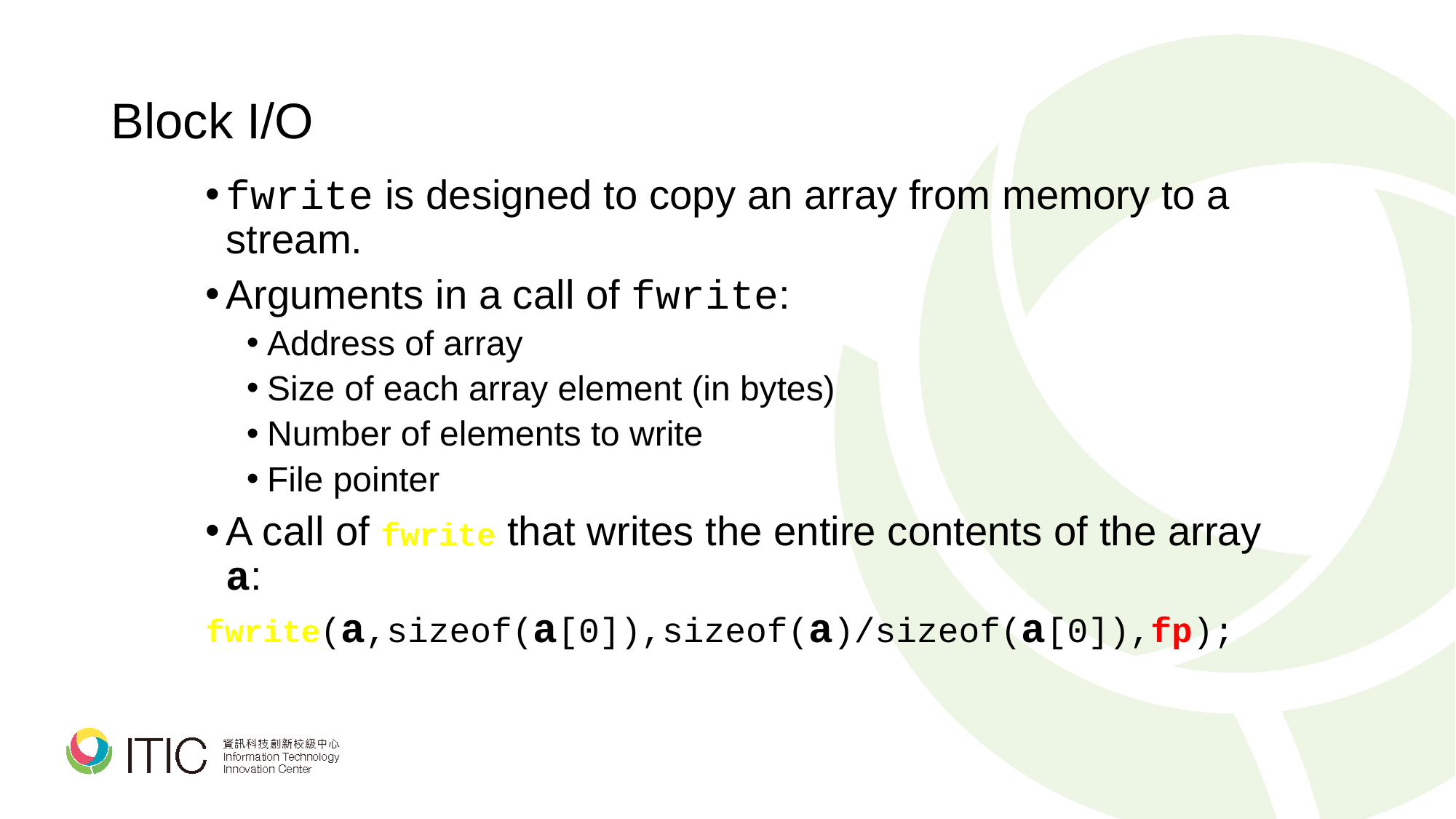

# Block I/O
fwrite is designed to copy an array from memory to a stream.
Arguments in a call of fwrite:
Address of array
Size of each array element (in bytes)
Number of elements to write
File pointer
A call of fwrite that writes the entire contents of the array a:
fwrite(a,sizeof(a[0]),sizeof(a)/sizeof(a[0]),fp);